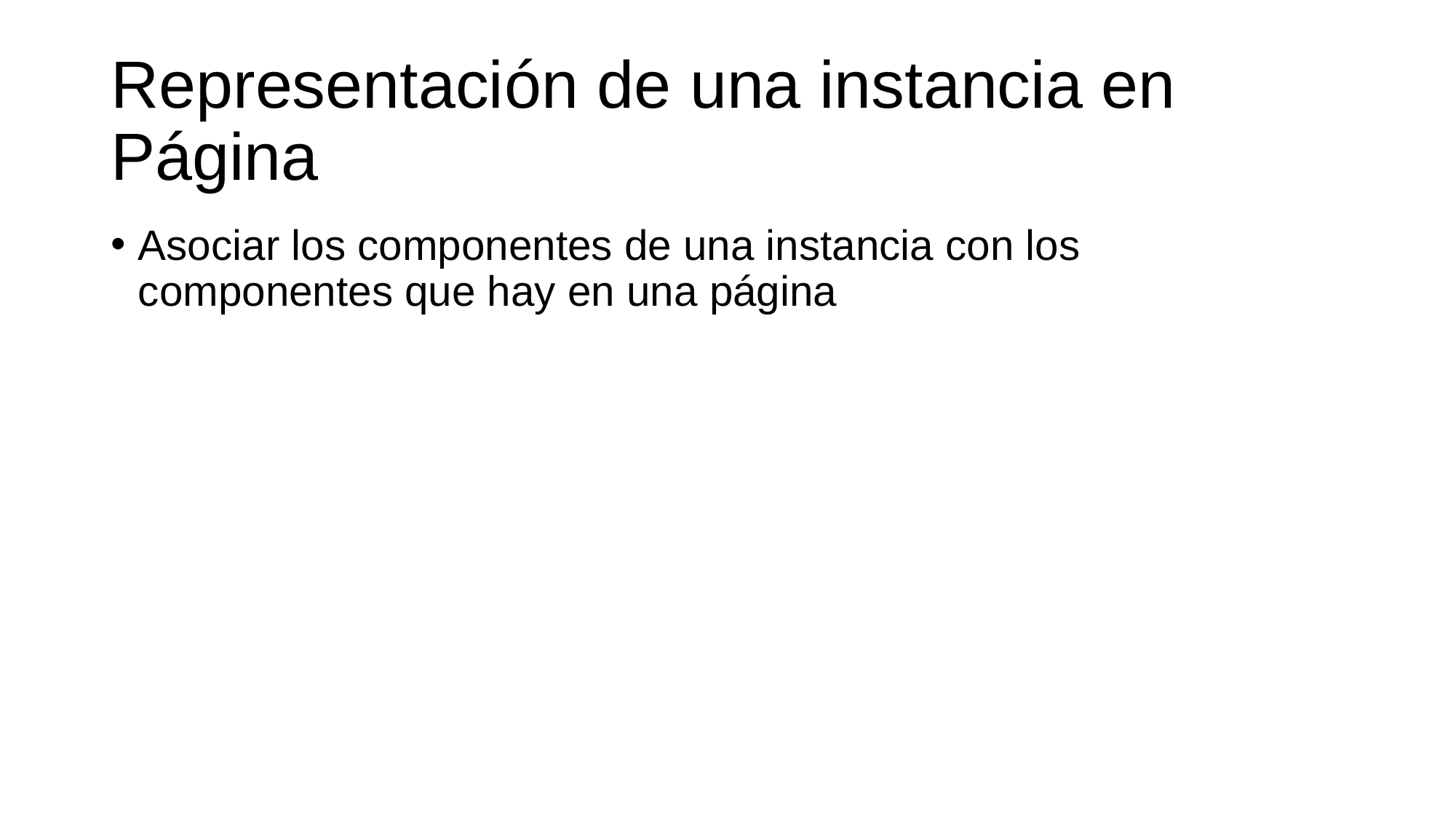

# Representación de una instancia en Página
Asociar los componentes de una instancia con los componentes que hay en una página